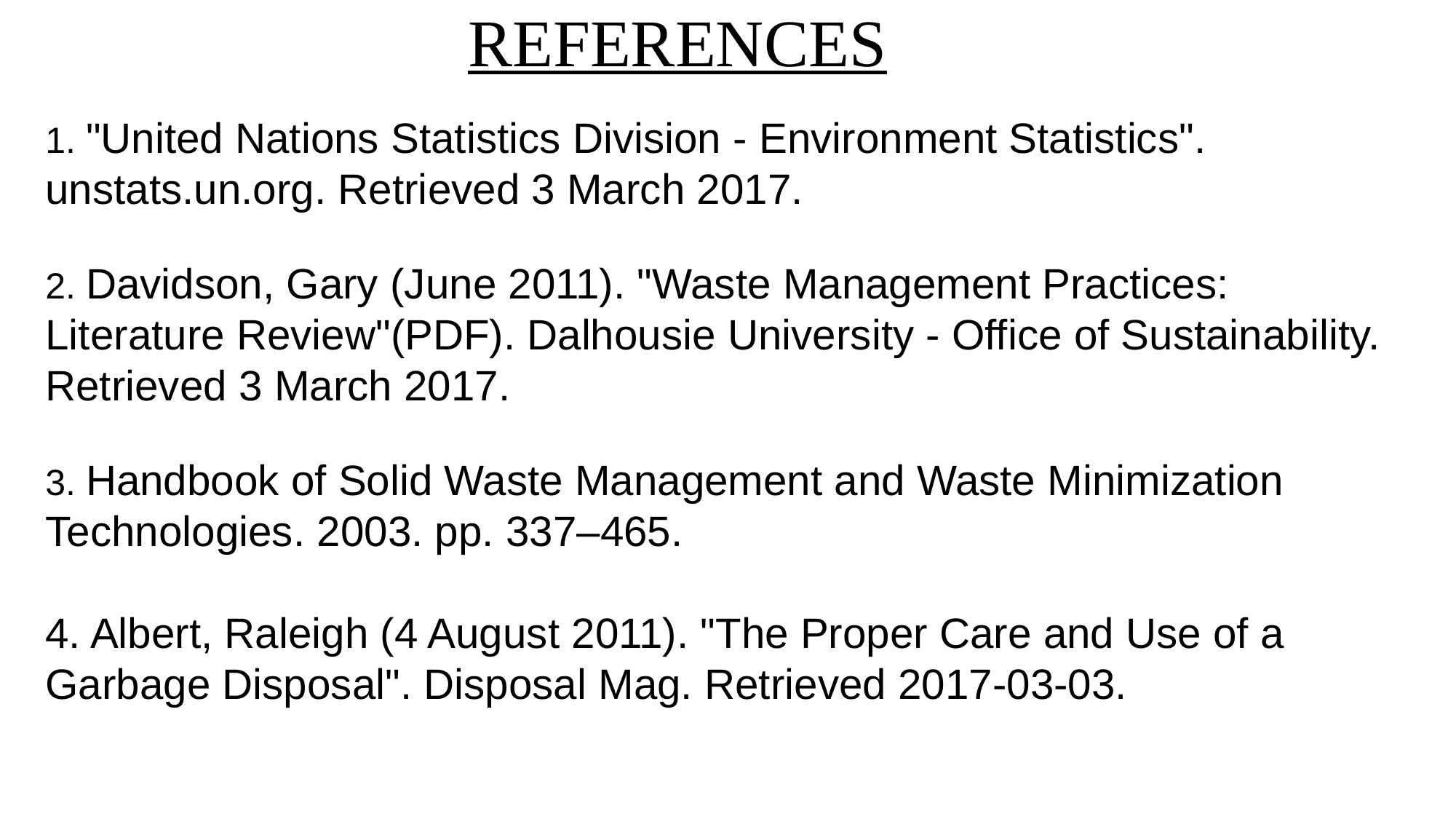

# REFERENCES
1. "United Nations Statistics Division - Environment Statistics". unstats.un.org. Retrieved 3 March 2017.

2. Davidson, Gary (June 2011). "Waste Management Practices: Literature Review"(PDF). Dalhousie University - Office of Sustainability. Retrieved 3 March 2017.

3. Handbook of Solid Waste Management and Waste Minimization Technologies. 2003. pp. 337–465.

4. Albert, Raleigh (4 August 2011). "The Proper Care and Use of a Garbage Disposal". Disposal Mag. Retrieved 2017-03-03.